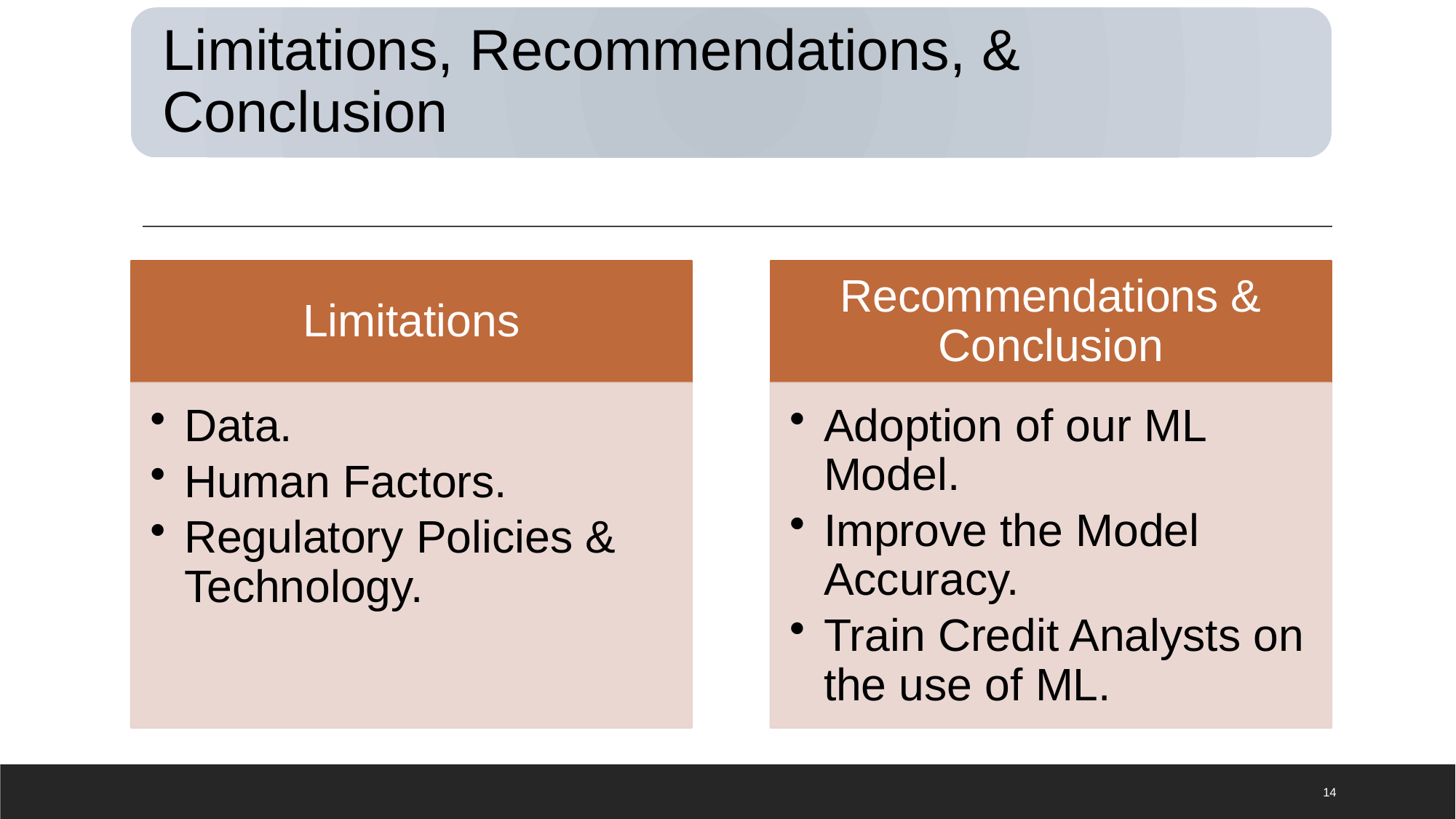

Limitations, Recommendations, & Conclusion
Limitations
Data.
Human Factors.
Regulatory Policies & Technology.
Recommendations & Conclusion
Adoption of our ML Model.
Improve the Model Accuracy.
Train Credit Analysts on the use of ML.
14